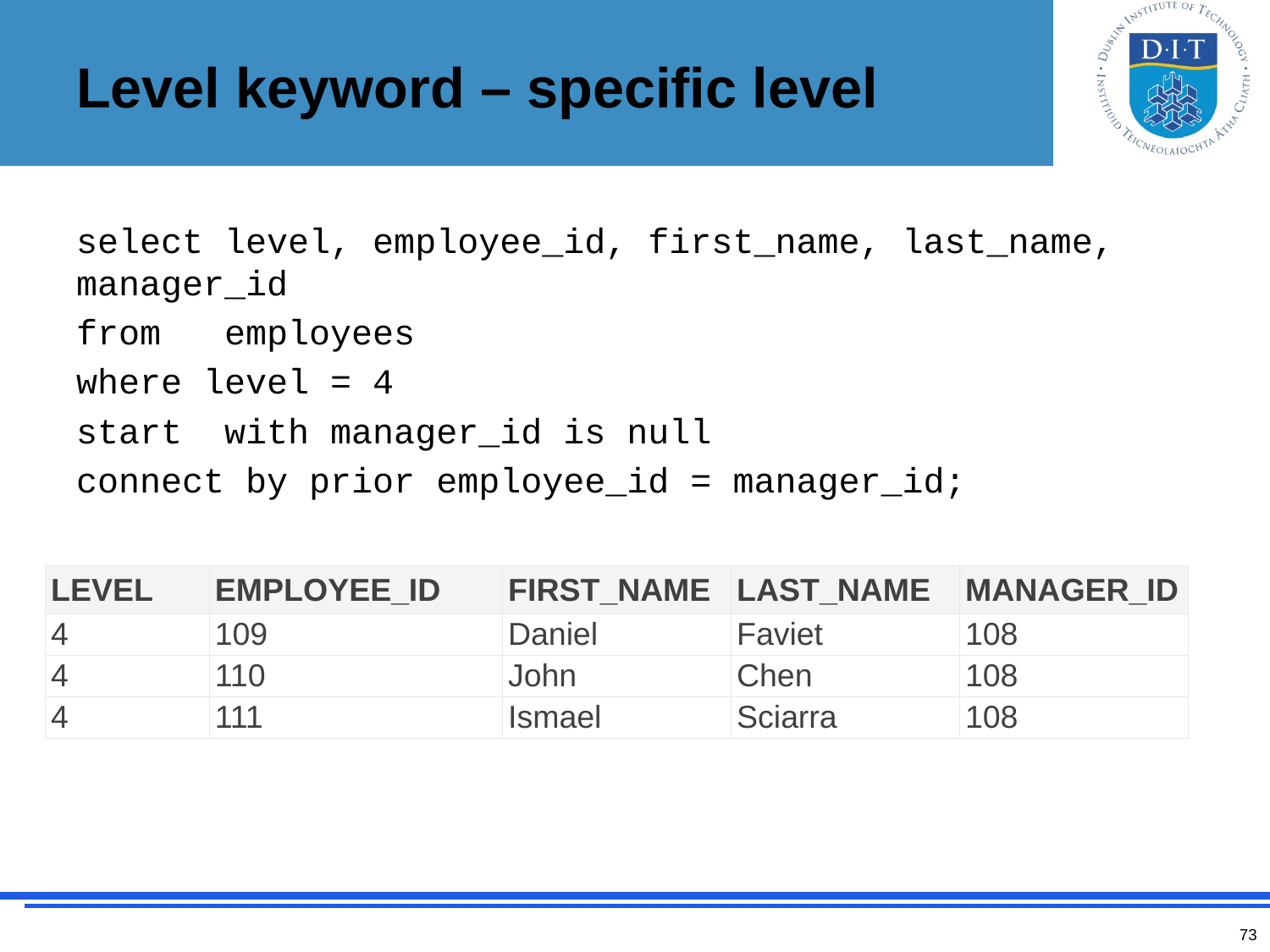

# Level keyword – specific level
select level, employee_id, first_name, last_name, manager_id
from   employees
where level = 4
start  with manager_id is null
connect by prior employee_id = manager_id;
| LEVEL | EMPLOYEE\_ID | FIRST\_NAME | LAST\_NAME | MANAGER\_ID |
| --- | --- | --- | --- | --- |
| 4 | 109 | Daniel | Faviet | 108 |
| 4 | 110 | John | Chen | 108 |
| 4 | 111 | Ismael | Sciarra | 108 |
73